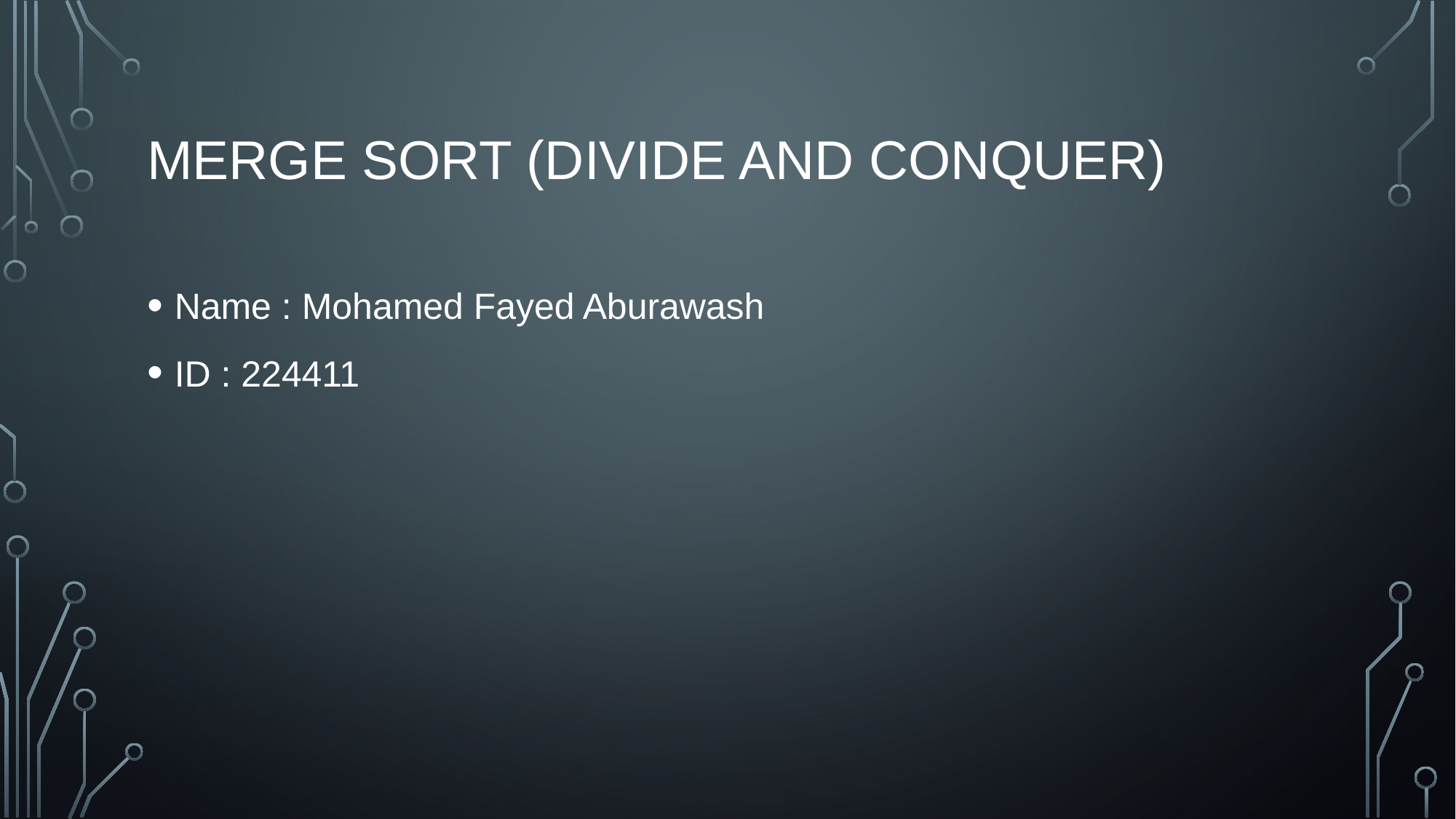

# Merge sort (divide and conquer)
Name : Mohamed Fayed Aburawash
ID : 224411